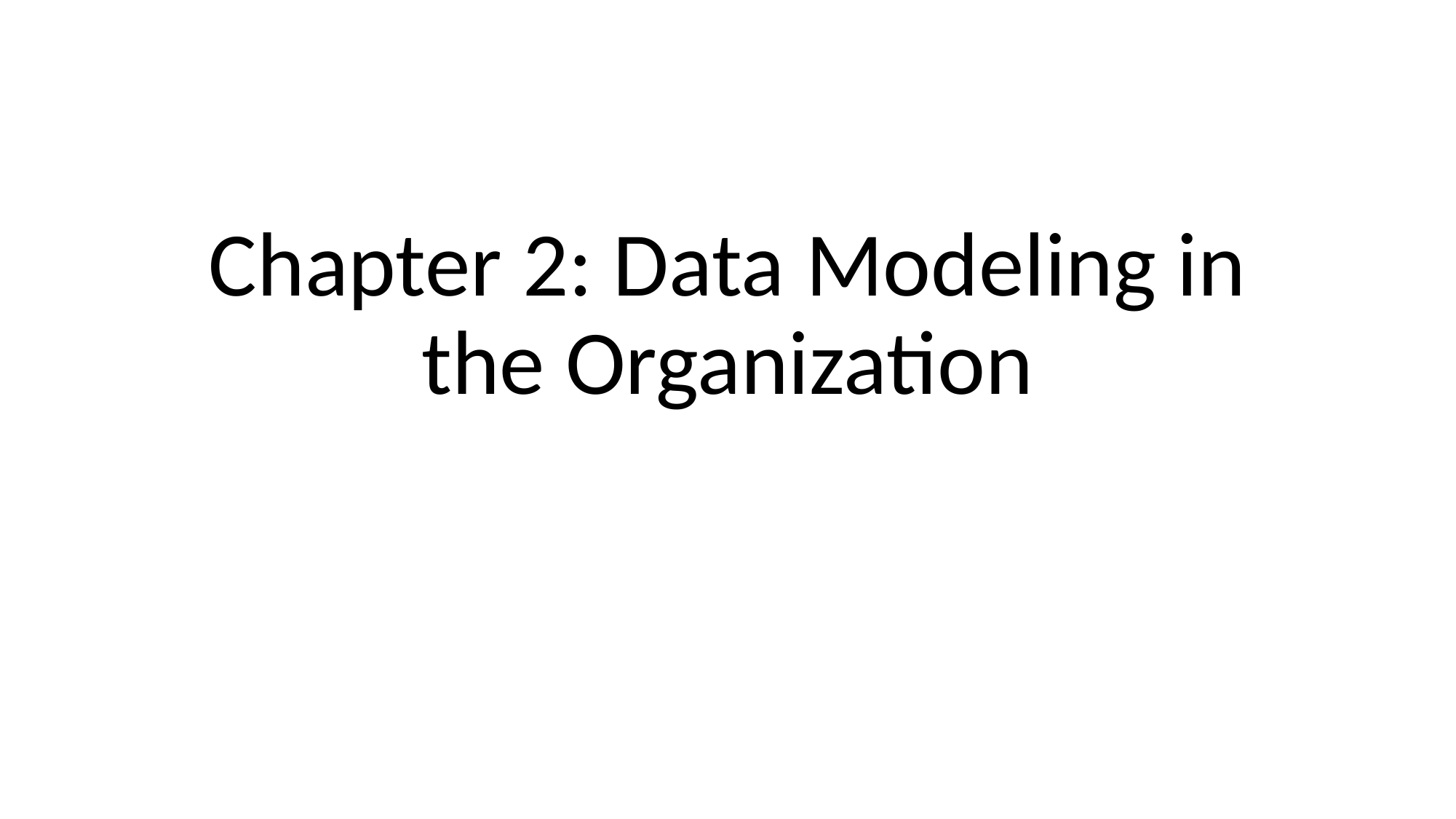

# Chapter 2: Data Modeling in the Organization